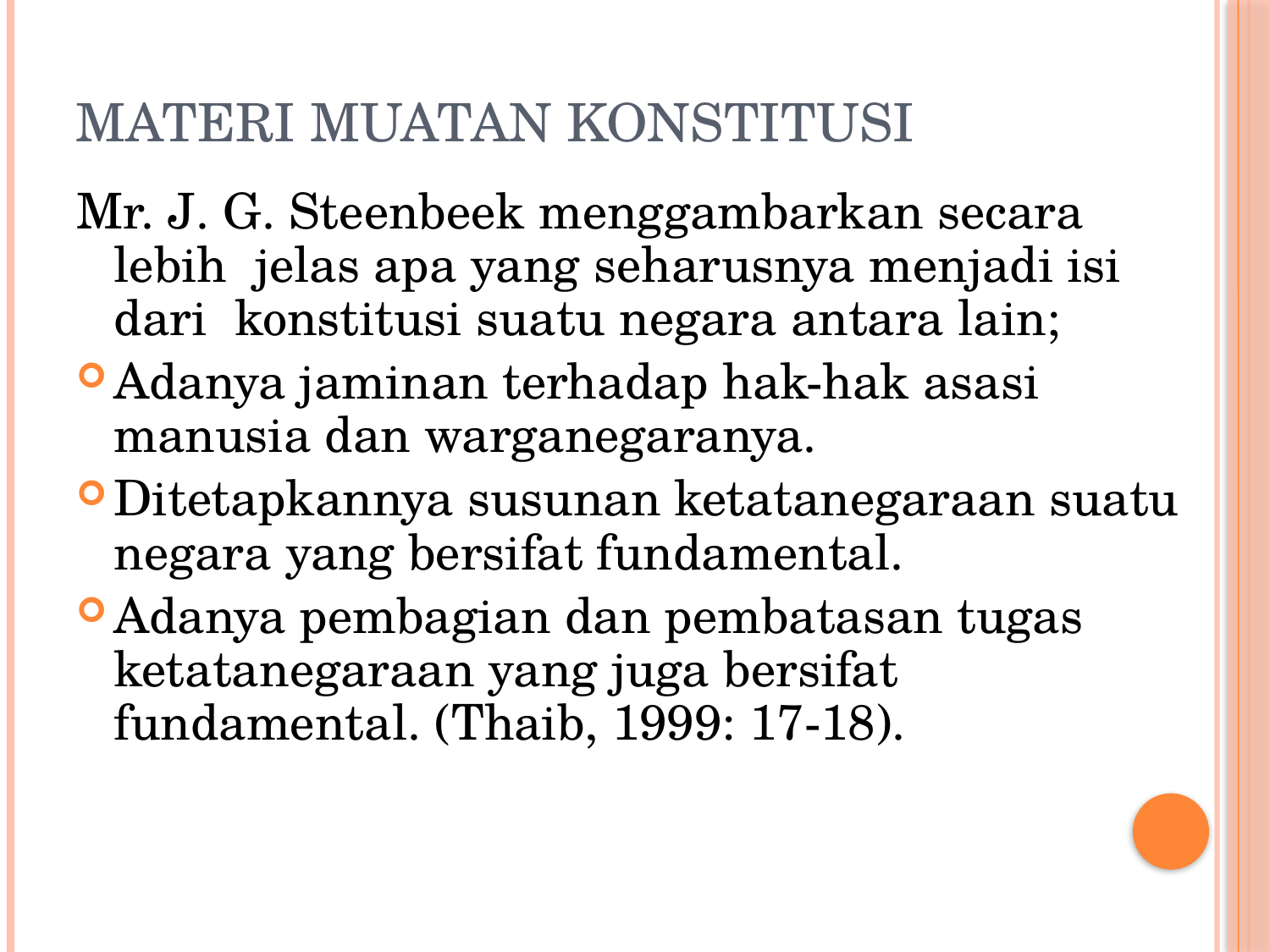

# Materi muatan konstitusi
Mr. J. G. Steenbeek menggambarkan secara lebih  jelas apa yang seharusnya menjadi isi dari  konstitusi suatu negara antara lain;
Adanya jaminan terhadap hak-hak asasi manusia dan warganegaranya.
Ditetapkannya susunan ketatanegaraan suatu negara yang bersifat fundamental.
Adanya pembagian dan pembatasan tugas ketatanegaraan yang juga bersifat fundamental. (Thaib, 1999: 17-18).